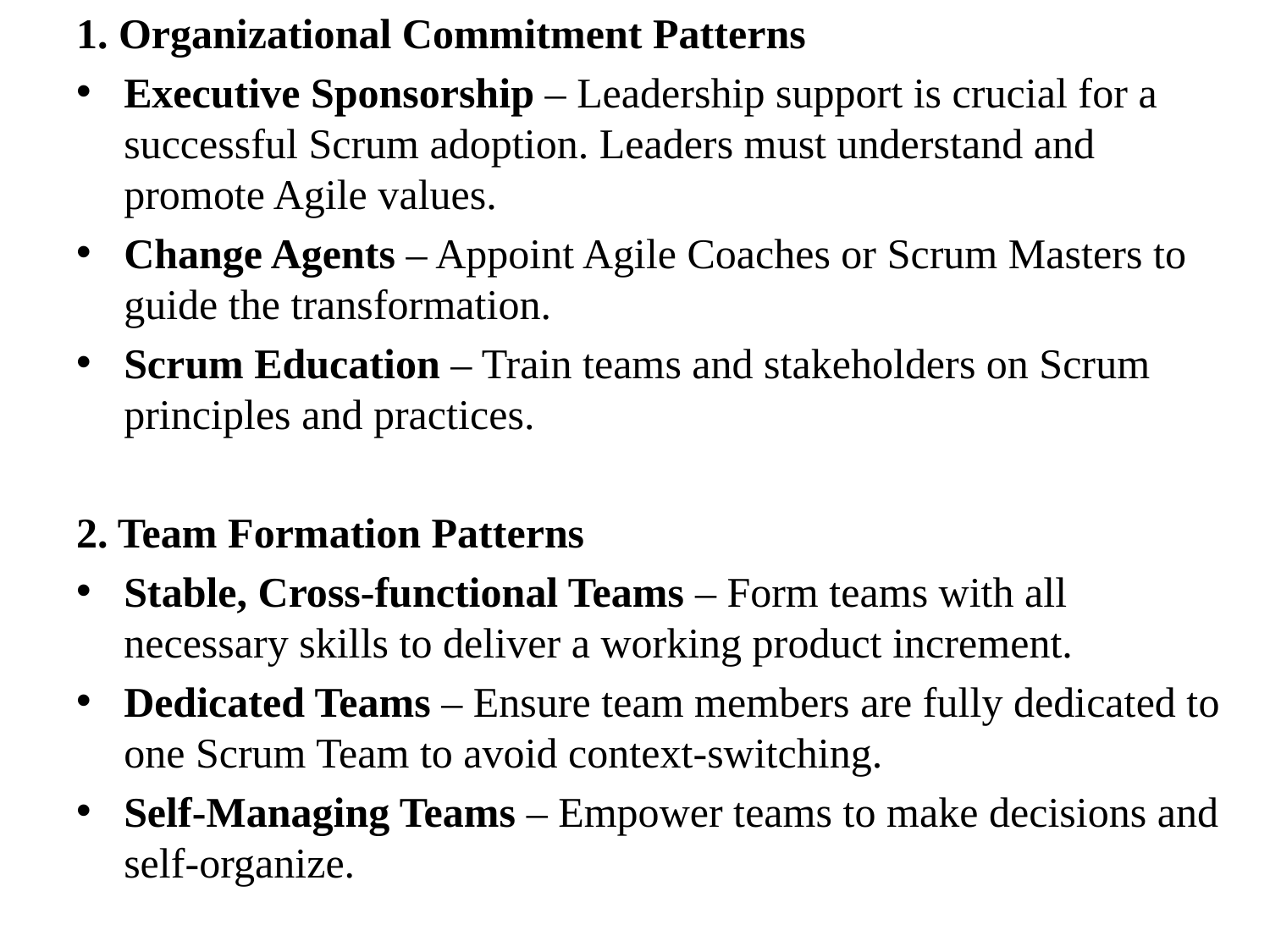

1. Organizational Commitment Patterns
Executive Sponsorship – Leadership support is crucial for a successful Scrum adoption. Leaders must understand and promote Agile values.
Change Agents – Appoint Agile Coaches or Scrum Masters to guide the transformation.
Scrum Education – Train teams and stakeholders on Scrum principles and practices.

2. Team Formation Patterns
Stable, Cross-functional Teams – Form teams with all necessary skills to deliver a working product increment.
Dedicated Teams – Ensure team members are fully dedicated to one Scrum Team to avoid context-switching.
Self-Managing Teams – Empower teams to make decisions and self-organize.